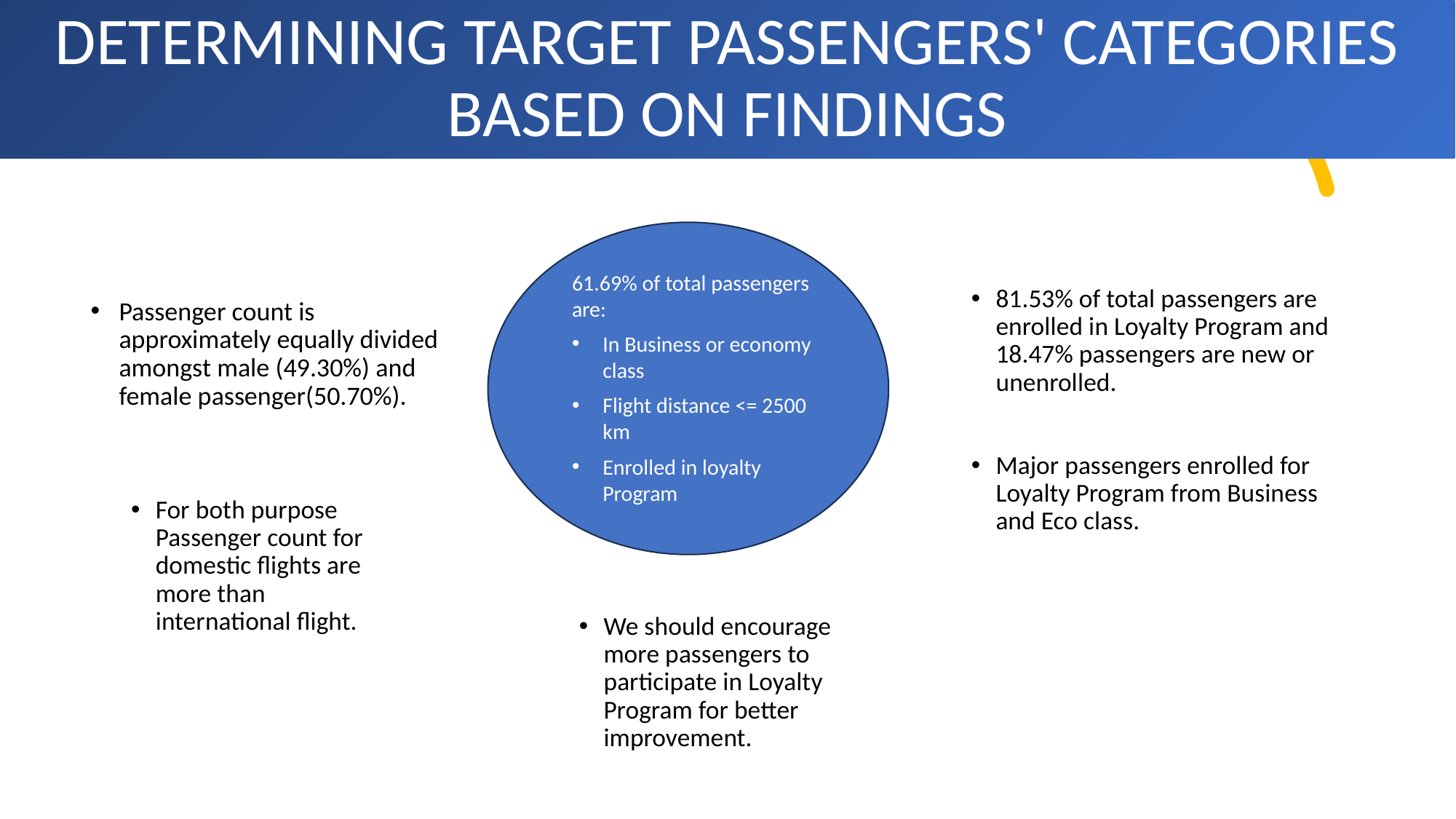

# DETERMINING TARGET PASSENGERS' CATEGORIES BASED ON FINDINGS

61.69% of total passengers are:
In Business or economy class
Flight distance <= 2500 km
Enrolled in loyalty Program
81.53% of total passengers are enrolled in Loyalty Program and 18.47% passengers are new or unenrolled.

Major passengers enrolled for Loyalty Program from Business and Eco class.
Passenger count is approximately equally divided amongst male (49.30%) and female passenger(50.70%).
For both purpose Passenger count for domestic flights are more than international flight.
We should encourage more passengers to participate in Loyalty Program for better improvement.